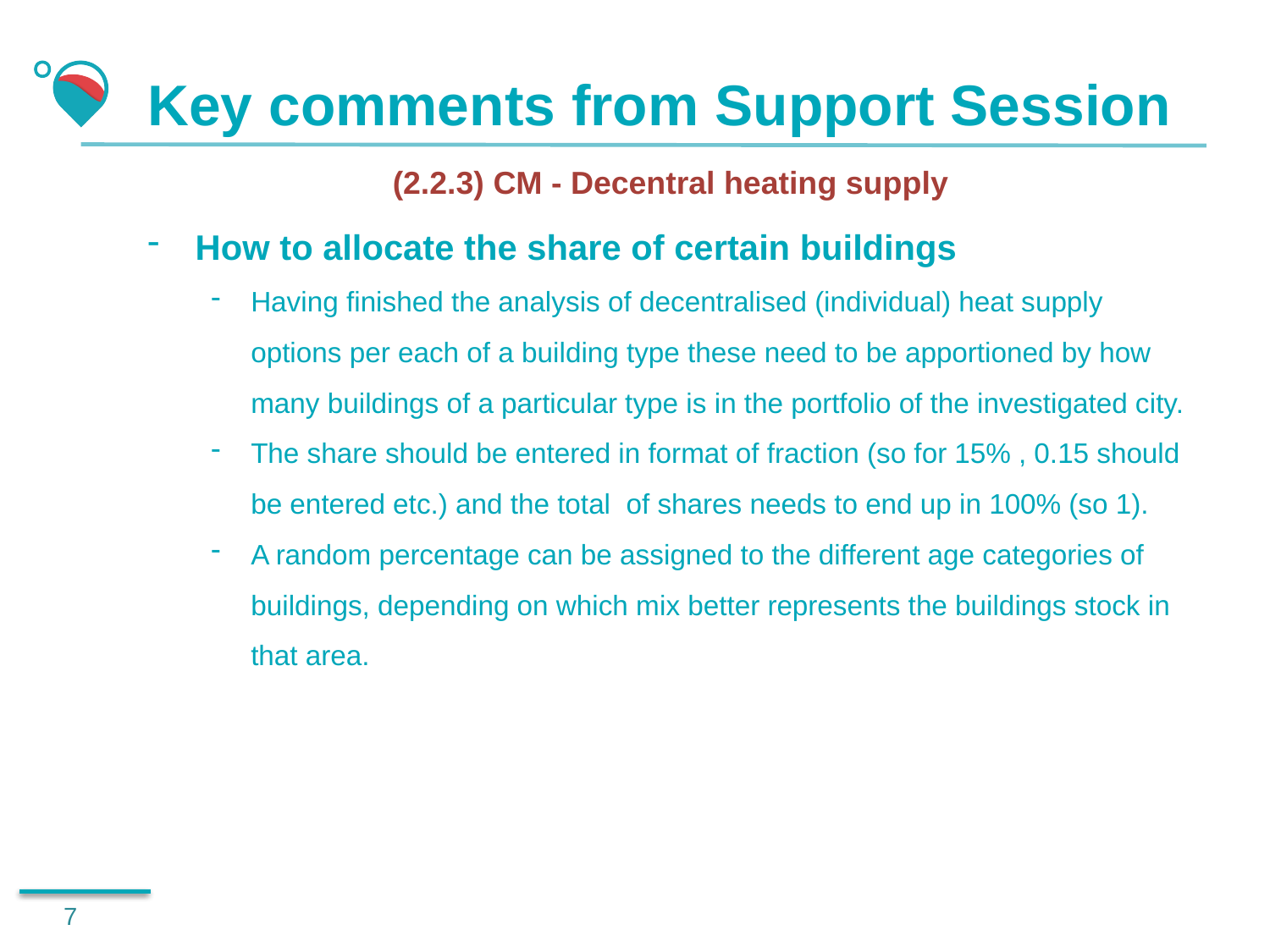

# Key comments from Support Session
(2.2.3) CM - Decentral heating supply
How to allocate the share of certain buildings
Having finished the analysis of decentralised (individual) heat supply options per each of a building type these need to be apportioned by how many buildings of a particular type is in the portfolio of the investigated city.
The share should be entered in format of fraction (so for 15% , 0.15 should be entered etc.) and the total  of shares needs to end up in 100% (so 1).
A random percentage can be assigned to the different age categories of buildings, depending on which mix better represents the buildings stock in that area.